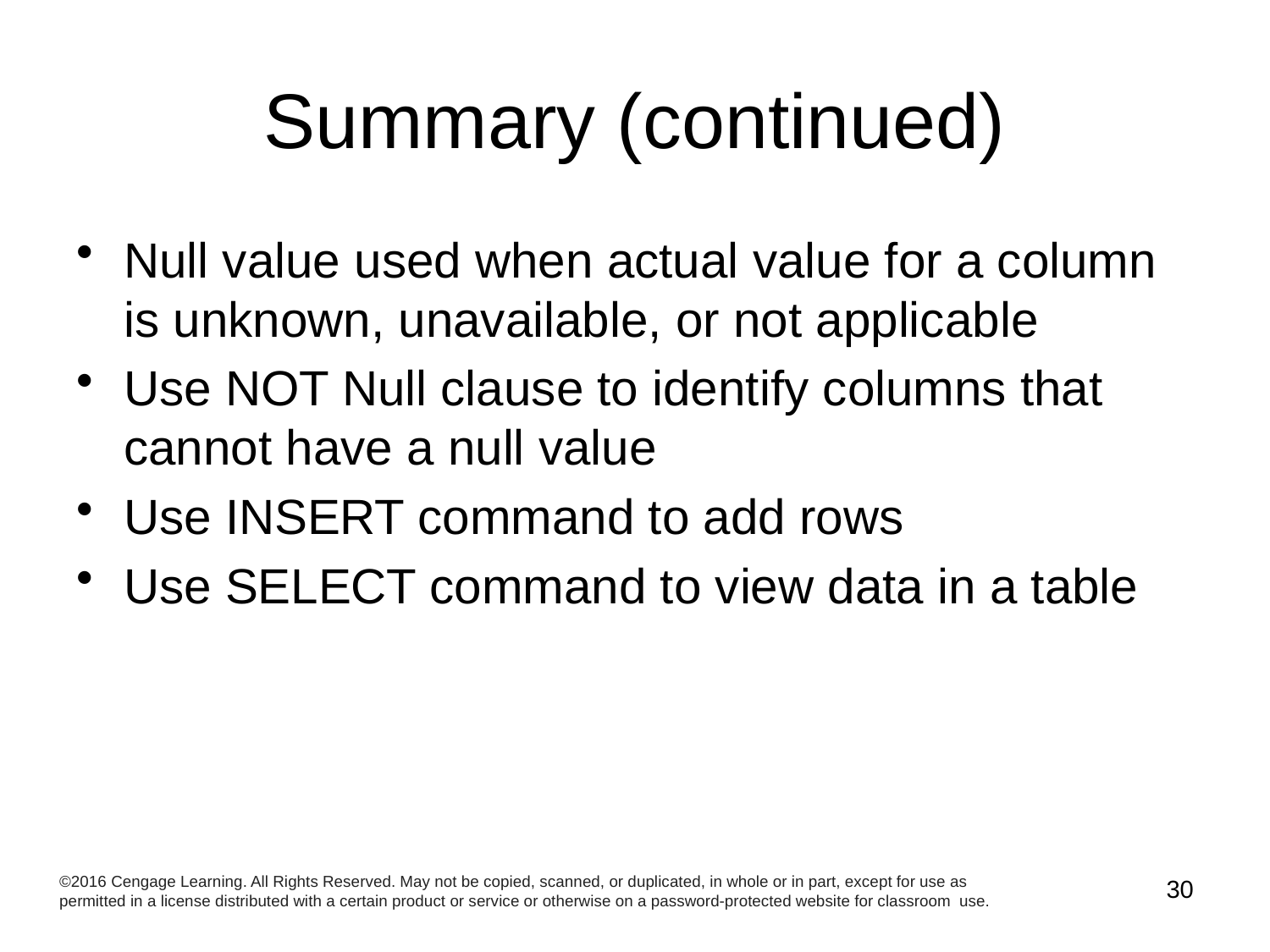

# Summary (continued)
Null value used when actual value for a column is unknown, unavailable, or not applicable
Use NOT Null clause to identify columns that cannot have a null value
Use INSERT command to add rows
Use SELECT command to view data in a table

©2016 Cengage Learning. All Rights Reserved. May not be copied, scanned, or duplicated, in whole or in part, except for use as permitted in a license distributed with a certain product or service or otherwise on a password-protected website for classroom  use.
30